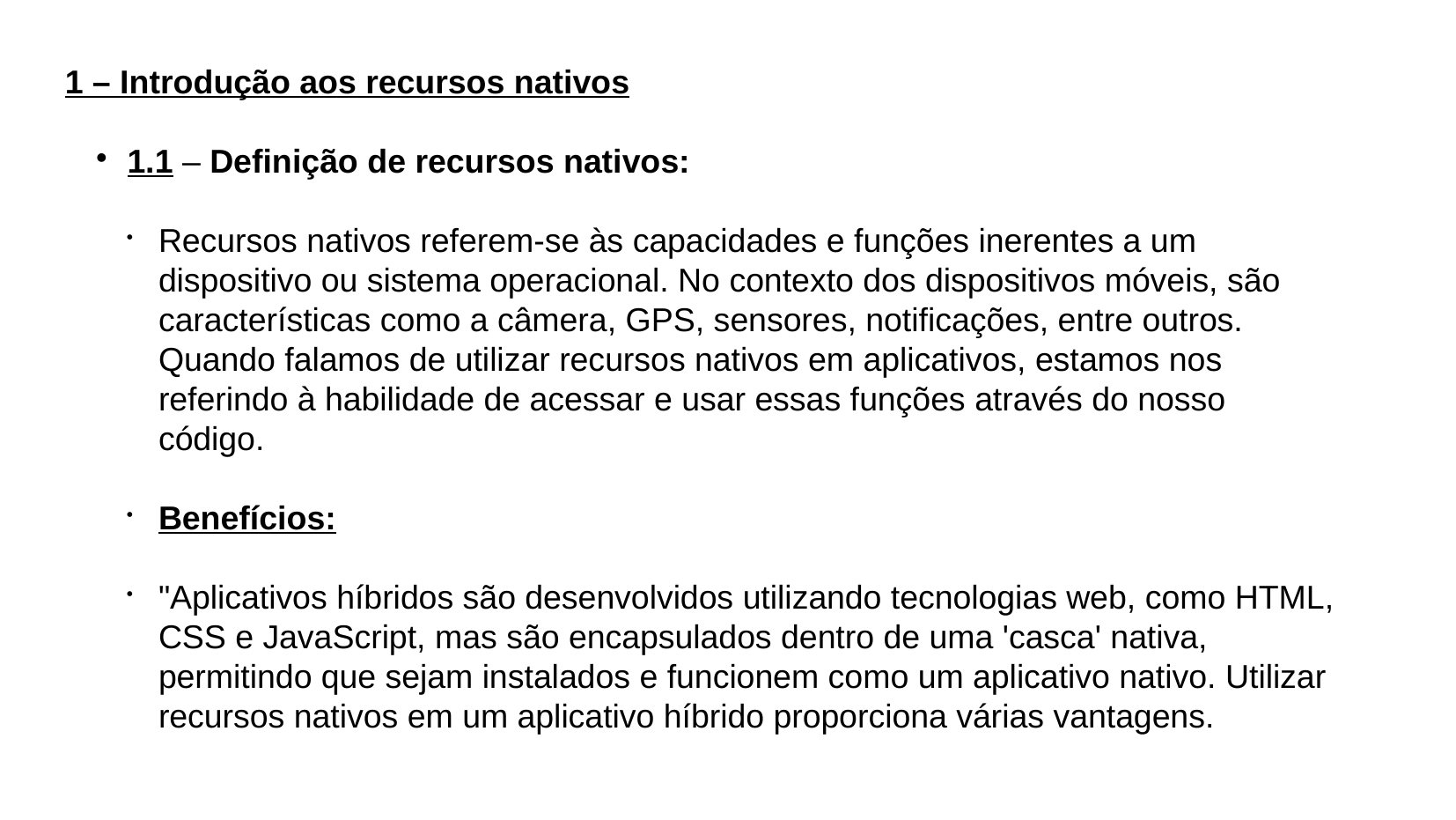

1 – Introdução aos recursos nativos

1.1 – Definição de recursos nativos:

Recursos nativos referem-se às capacidades e funções inerentes a um dispositivo ou sistema operacional. No contexto dos dispositivos móveis, são características como a câmera, GPS, sensores, notificações, entre outros. Quando falamos de utilizar recursos nativos em aplicativos, estamos nos referindo à habilidade de acessar e usar essas funções através do nosso código.

Benefícios:

"Aplicativos híbridos são desenvolvidos utilizando tecnologias web, como HTML, CSS e JavaScript, mas são encapsulados dentro de uma 'casca' nativa, permitindo que sejam instalados e funcionem como um aplicativo nativo. Utilizar recursos nativos em um aplicativo híbrido proporciona várias vantagens.